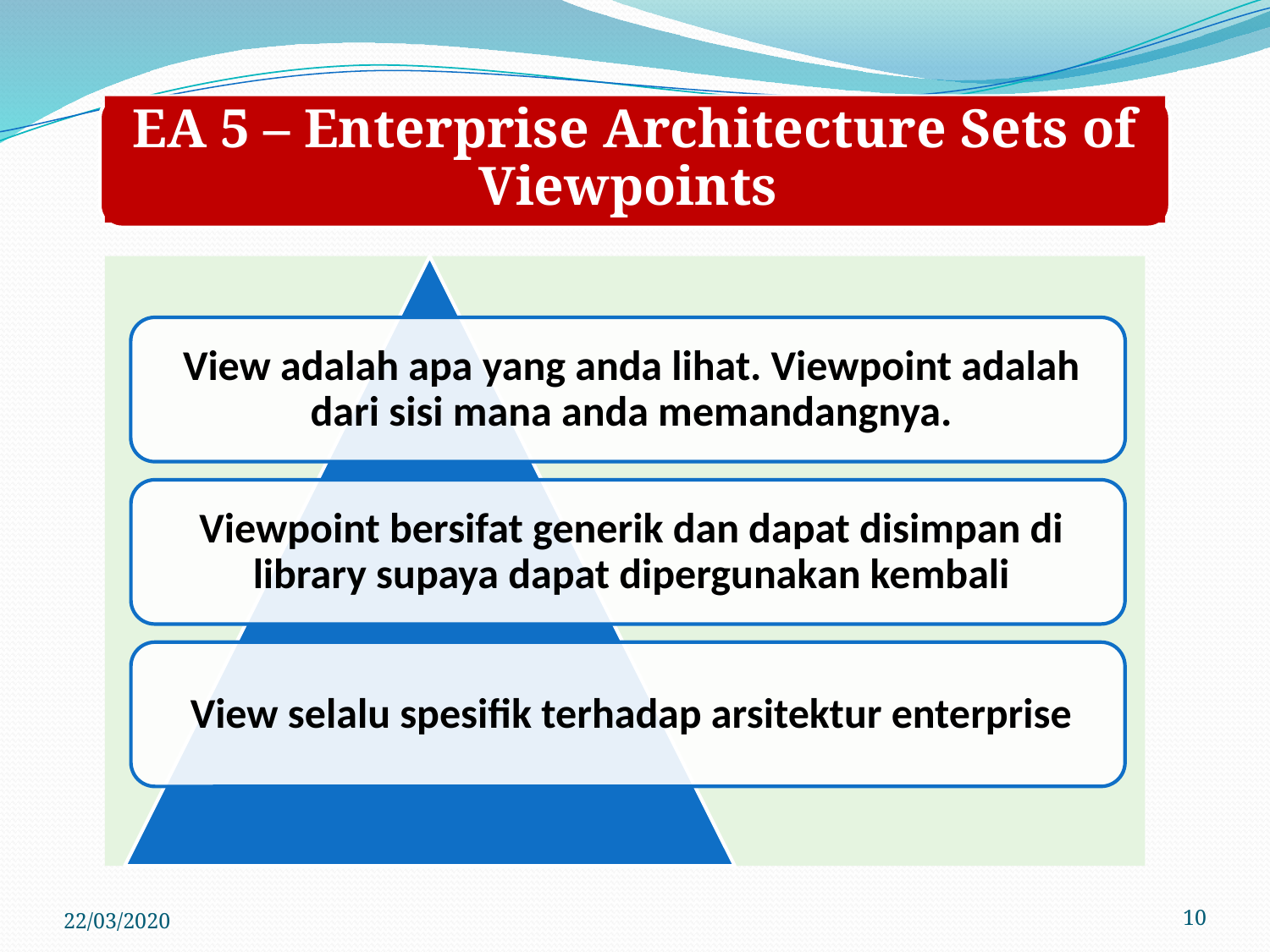

EA 5 – Enterprise Architecture Sets of Viewpoints
View adalah apa yang anda lihat. Viewpoint adalah dari sisi mana anda memandangnya.
Viewpoint bersifat generik dan dapat disimpan di library supaya dapat dipergunakan kembali
View selalu spesifik terhadap arsitektur enterprise
22/03/2020
10